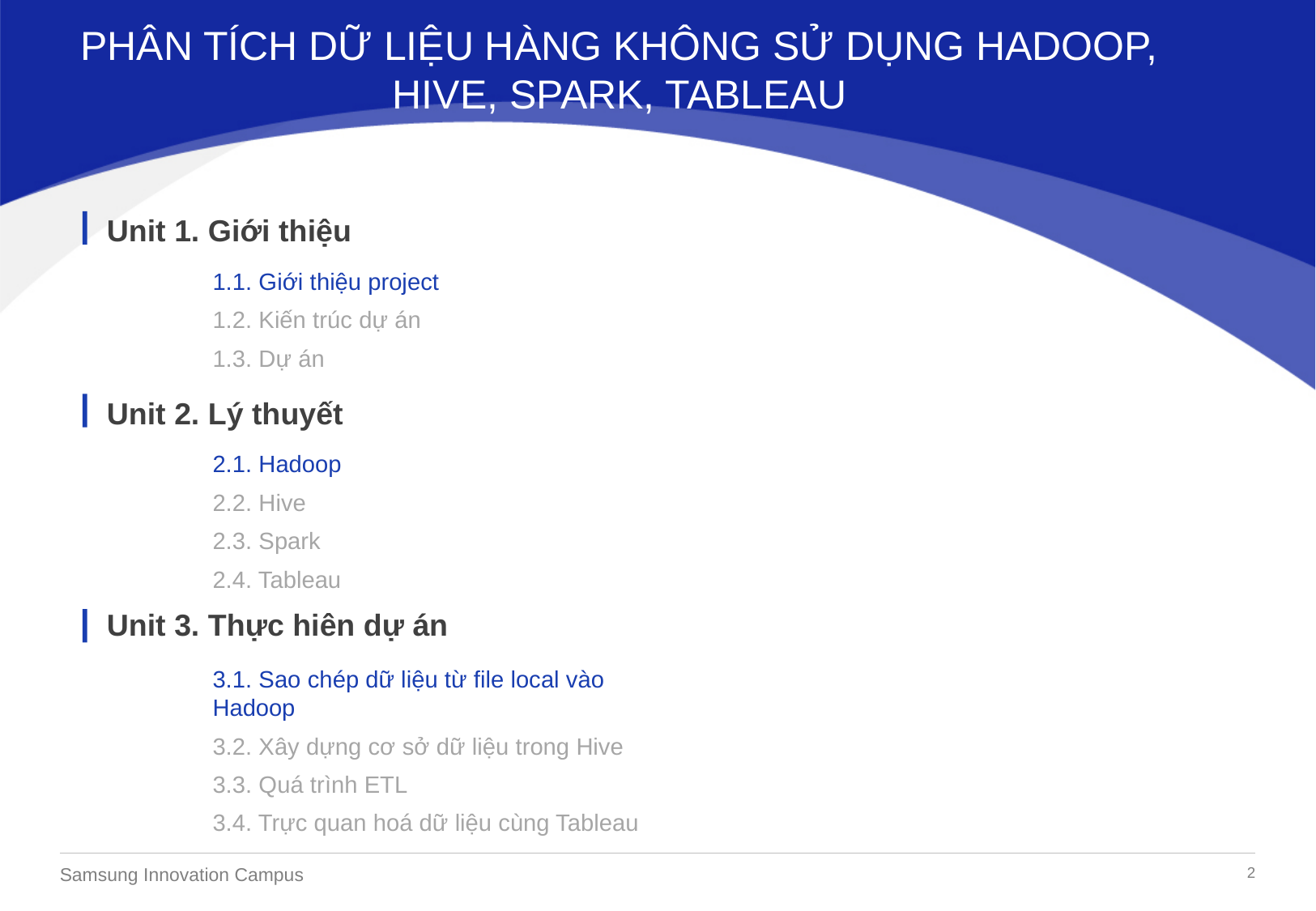

PHÂN TÍCH DỮ LIỆU HÀNG KHÔNG SỬ DỤNG HADOOP, HIVE, SPARK, TABLEAU

Unit 1. Giới thiệu
1.1. Giới thiệu project
1.2. Kiến trúc dự án
1.3. Dự án

Unit 2. Lý thuyết
2.1. Hadoop
2.2. Hive
2.3. Spark
2.4. Tableau
Unit 3. Thực hiên dự án

3.1. Sao chép dữ liệu từ file local vào Hadoop
3.2. Xây dựng cơ sở dữ liệu trong Hive
3.3. Quá trình ETL
3.4. Trực quan hoá dữ liệu cùng Tableau